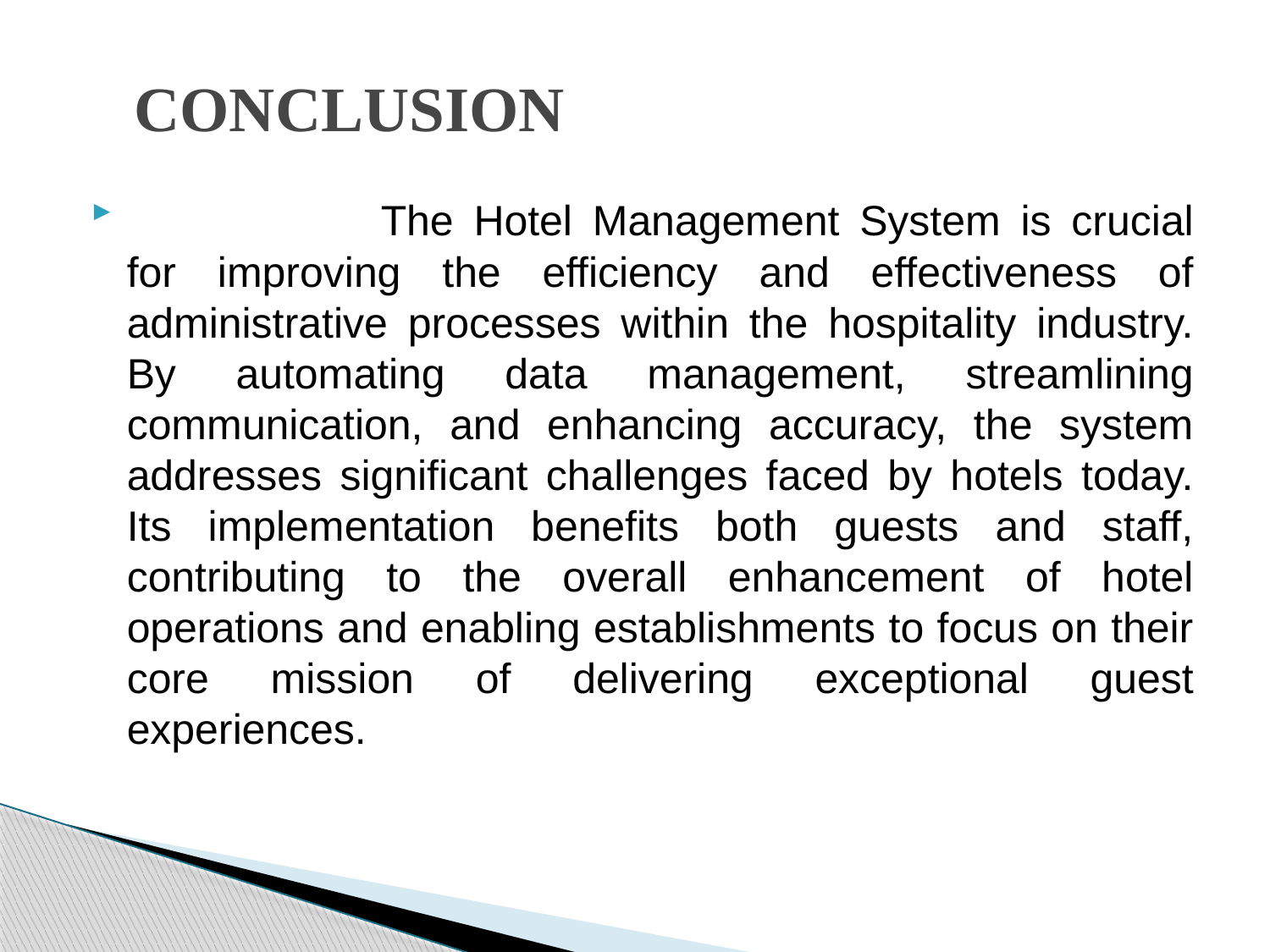

# CONCLUSION
		The Hotel Management System is crucial for improving the efficiency and effectiveness of administrative processes within the hospitality industry. By automating data management, streamlining communication, and enhancing accuracy, the system addresses significant challenges faced by hotels today. Its implementation benefits both guests and staff, contributing to the overall enhancement of hotel operations and enabling establishments to focus on their core mission of delivering exceptional guest experiences.